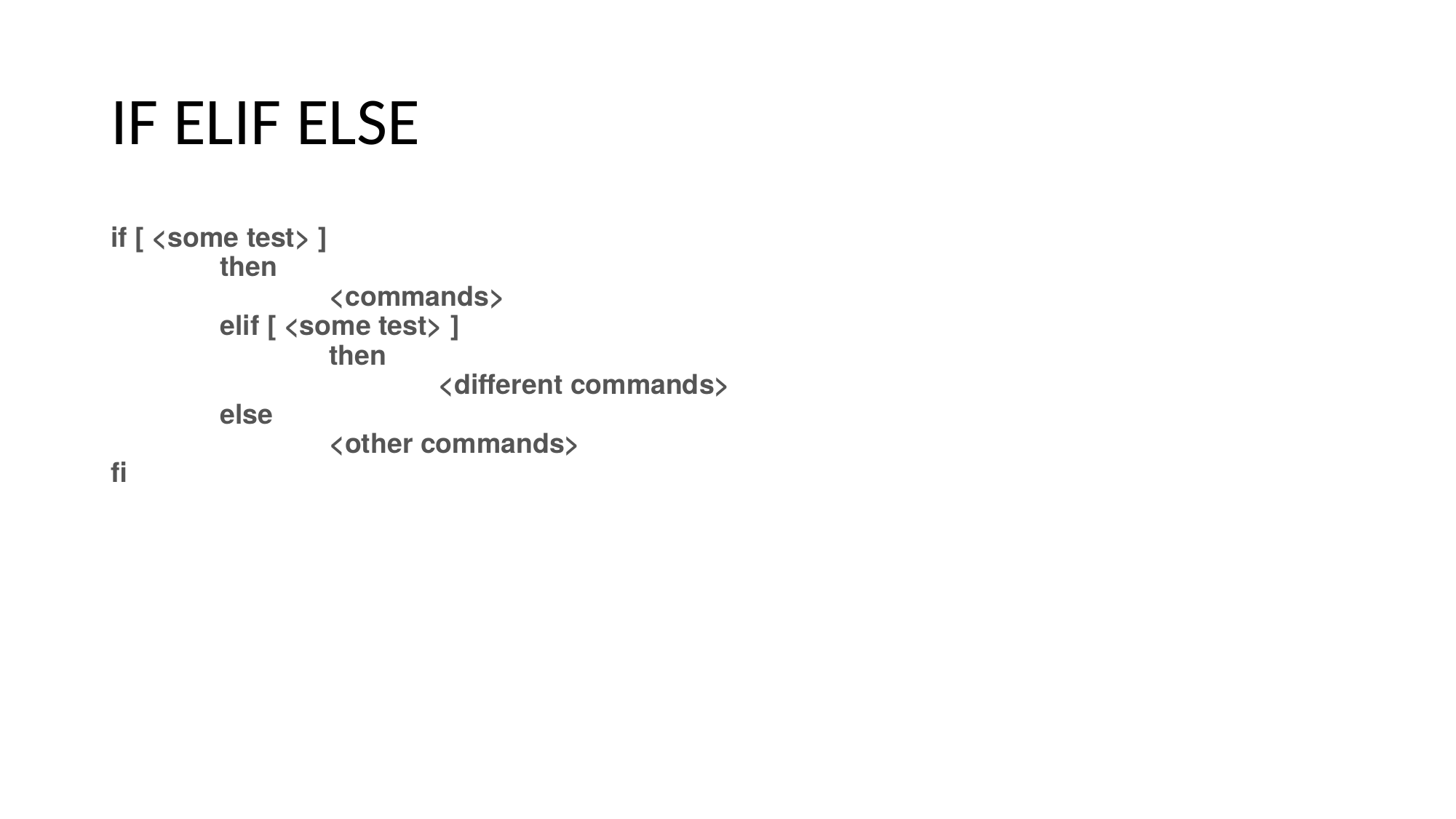

# IF ELIF ELSE
if [ <some test> ]
	then
		<commands>
	elif [ <some test> ]
		then
			<different commands>
	else
		<other commands>
fi